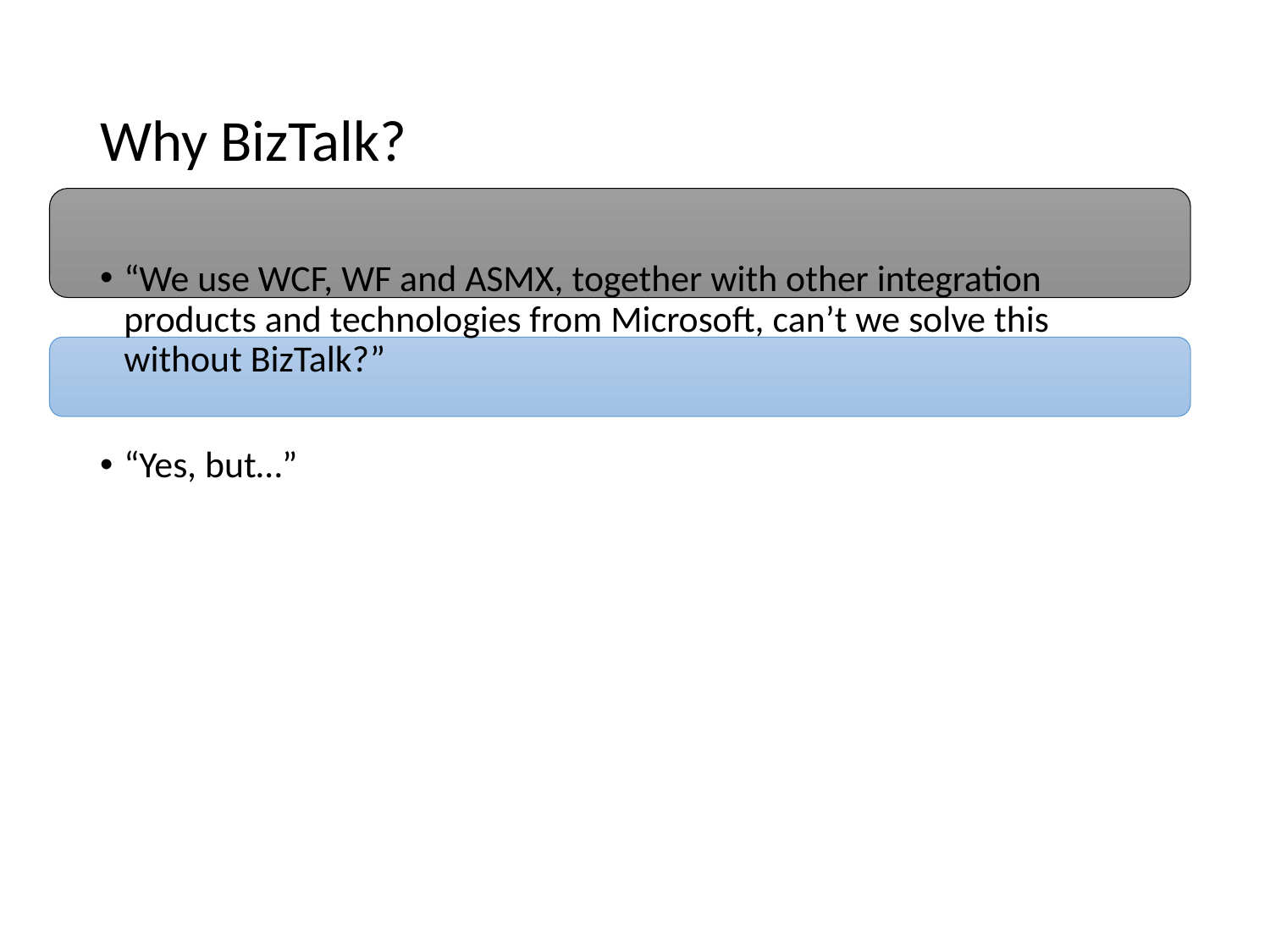

# Why BizTalk?

“We use WCF, WF and ASMX, together with other integration products and technologies from Microsoft, can’t we solve this without BizTalk?”

“Yes, but…”